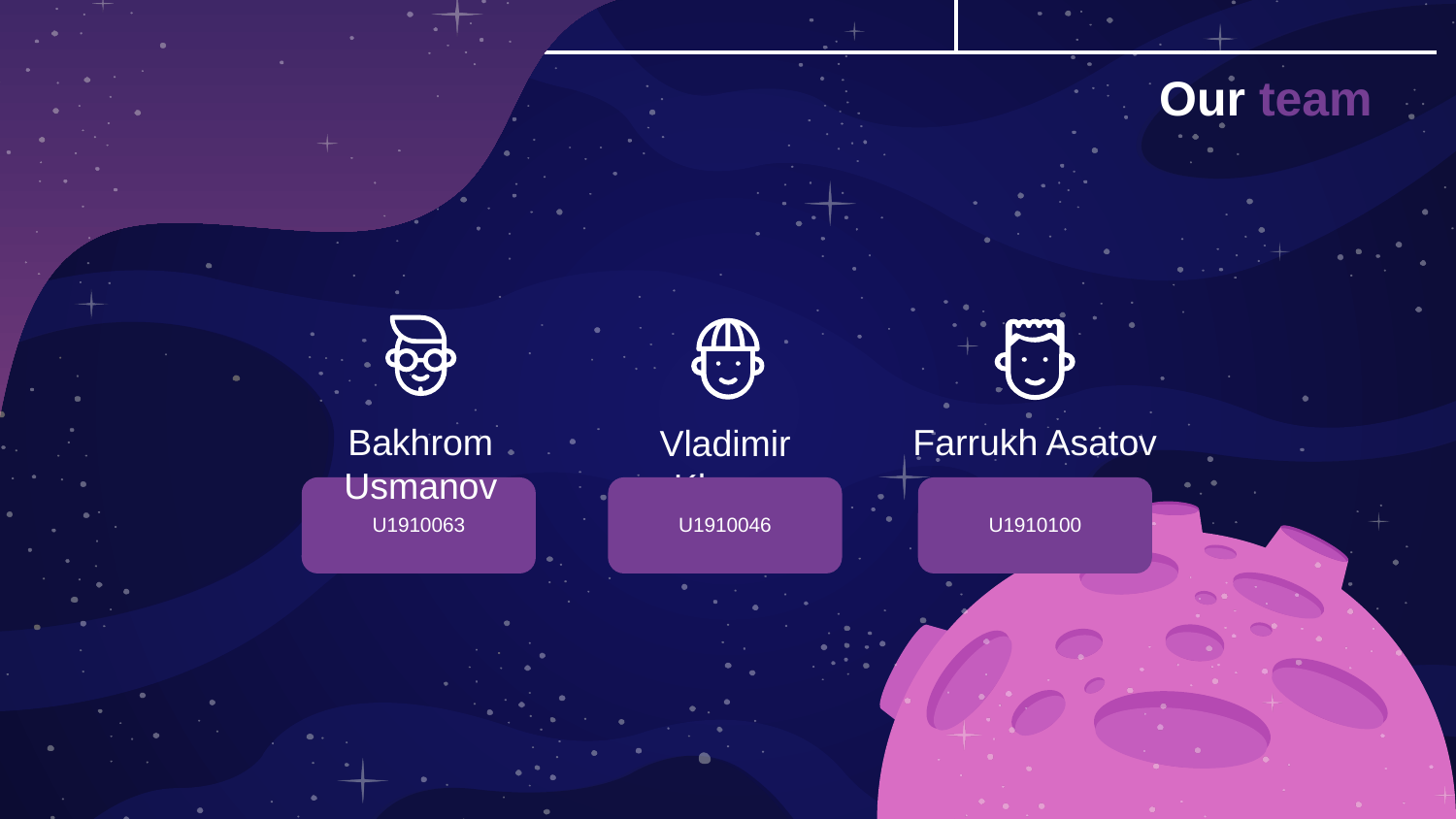

# Our team

Bakhrom Usmanov
Farrukh Asatov
Vladimir Khvan

U1910046

U1910063

U1910100